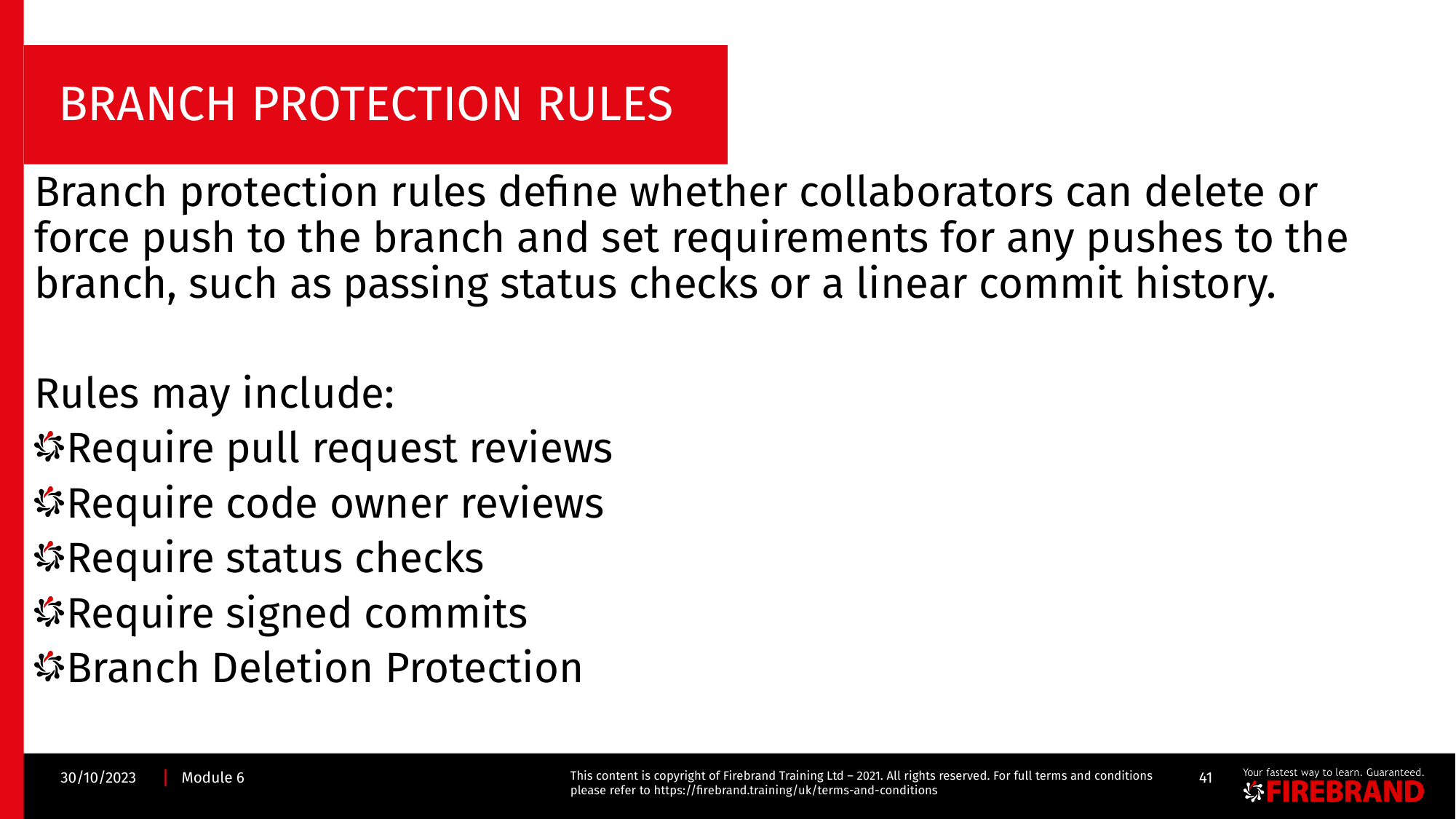

# Branch Protection rules
Branch protection rules define whether collaborators can delete or force push to the branch and set requirements for any pushes to the branch, such as passing status checks or a linear commit history.

Rules may include:
Require pull request reviews
Require code owner reviews
Require status checks
Require signed commits
Branch Deletion Protection
30/10/2023
Module 6
41